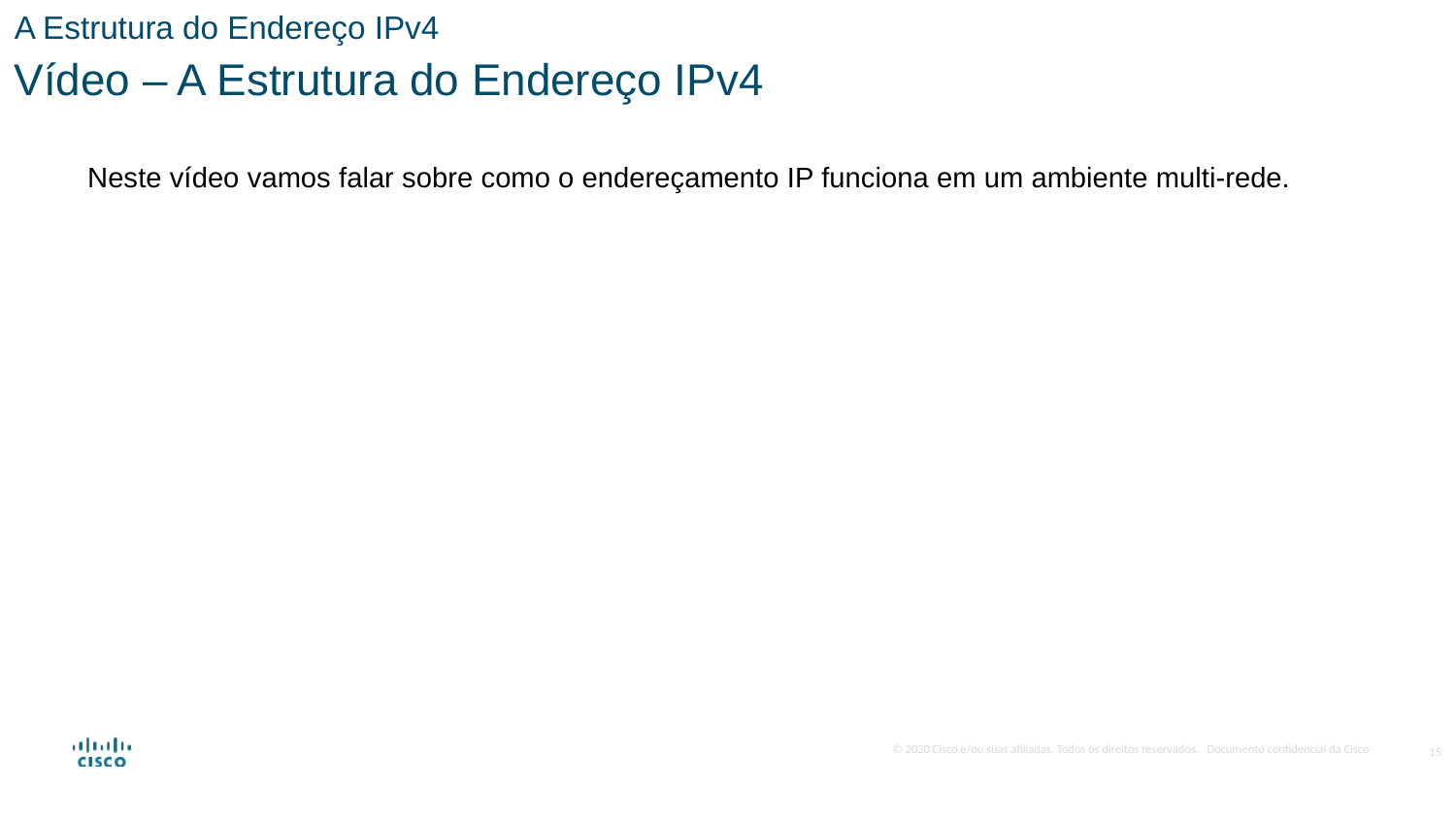

A Estrutura do Endereço IPv4
Vídeo – A Estrutura do Endereço IPv4
Neste vídeo vamos falar sobre como o endereçamento IP funciona em um ambiente multi-rede.
15